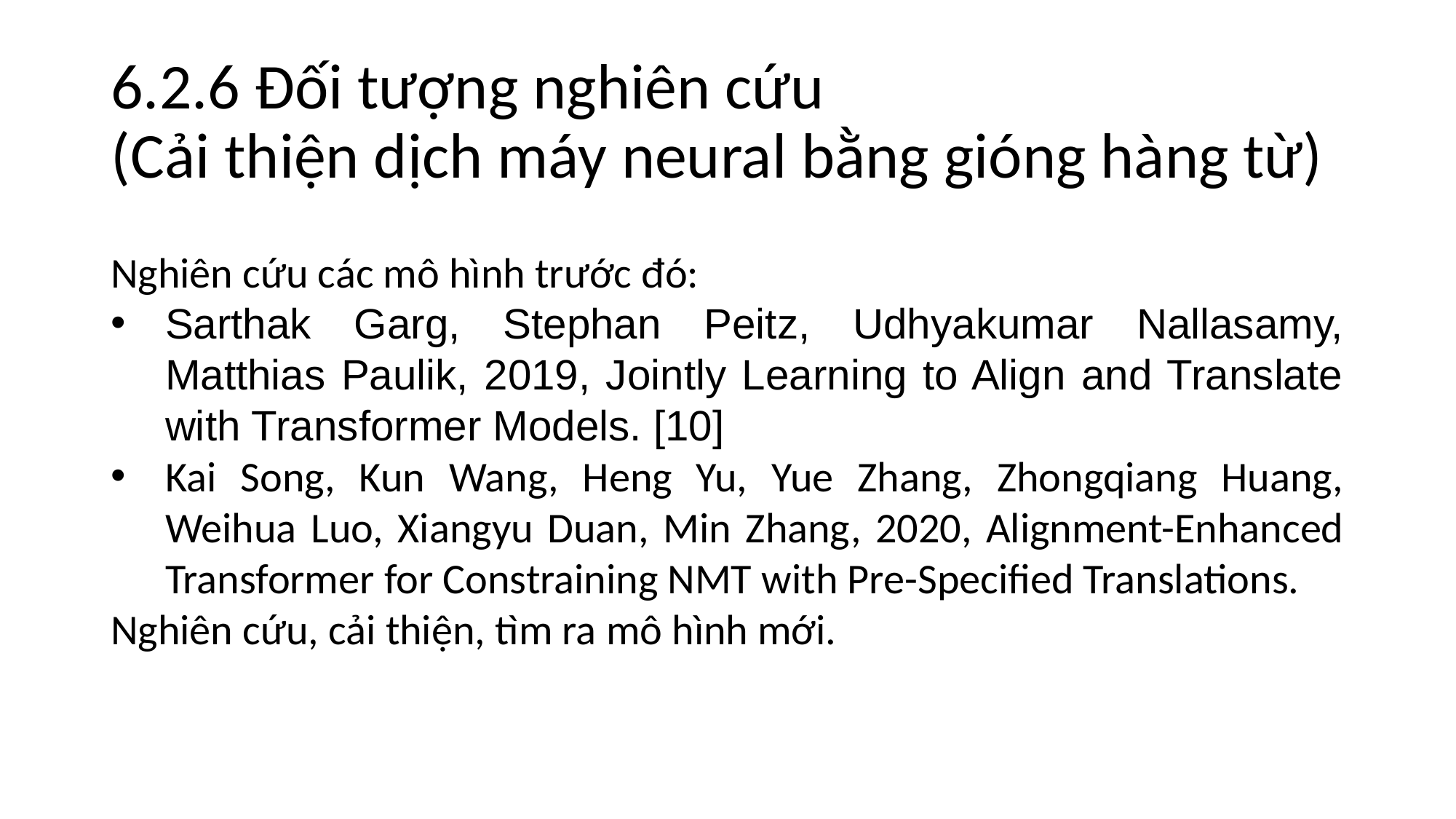

# 6.2.6 Đối tượng nghiên cứu (Cải thiện dịch máy neural bằng gióng hàng từ)
Nghiên cứu các mô hình trước đó:
Sarthak Garg, Stephan Peitz, Udhyakumar Nallasamy, Matthias Paulik, 2019, Jointly Learning to Align and Translate with Transformer Models. [10]
Kai Song, Kun Wang, Heng Yu, Yue Zhang, Zhongqiang Huang, Weihua Luo, Xiangyu Duan, Min Zhang, 2020, Alignment-Enhanced Transformer for Constraining NMT with Pre-Specified Translations.
Nghiên cứu, cải thiện, tìm ra mô hình mới.